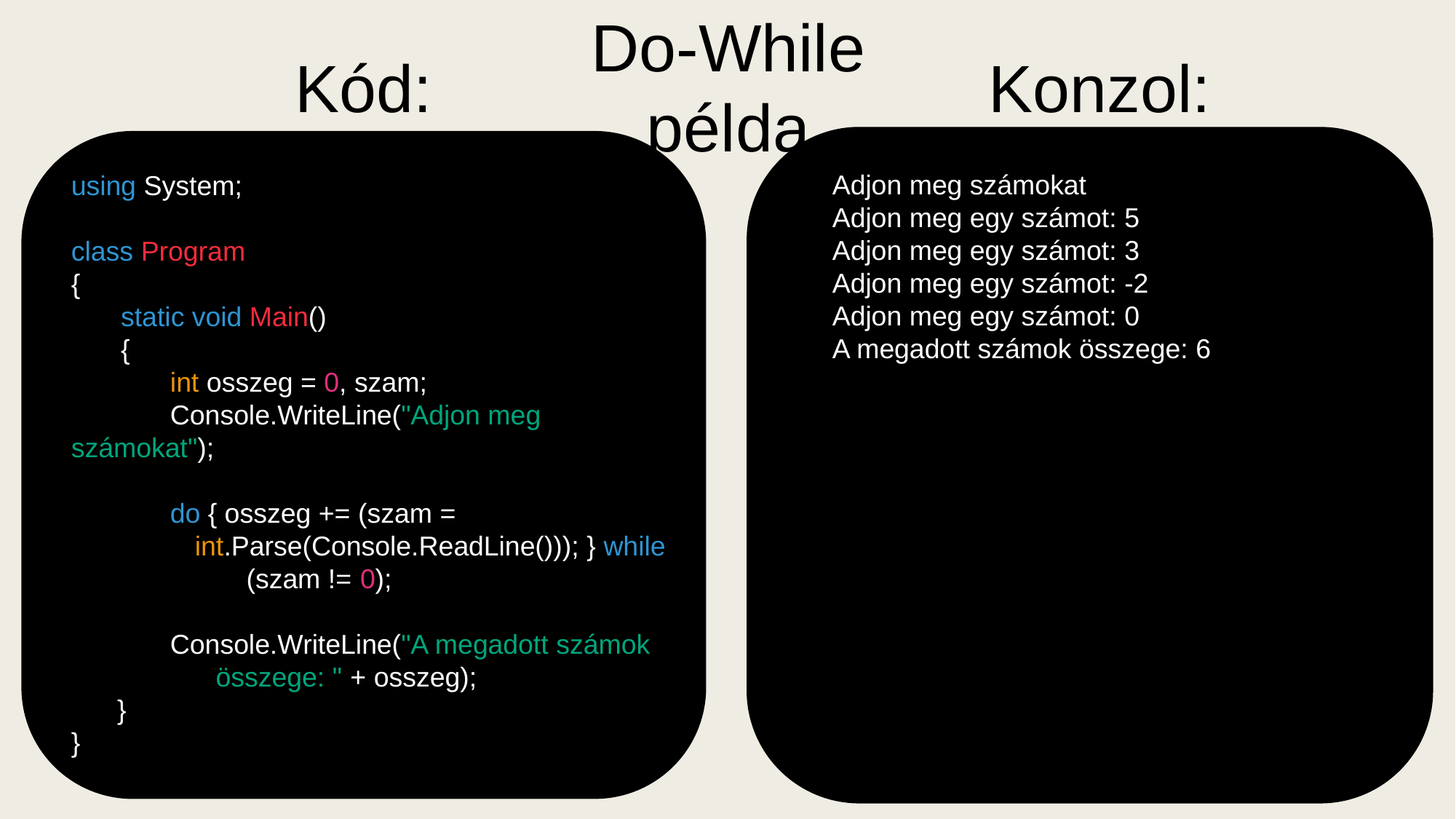

Do-While példa

Konzol:
Kód:

Adjon meg számokat
Adjon meg egy számot: 5
Adjon meg egy számot: 3
Adjon meg egy számot: -2
Adjon meg egy számot: 0
A megadott számok összege: 6

using System;

class Program
{
    static void Main()
    {
        int osszeg = 0, szam;
        Console.WriteLine("Adjon meg számokat");

        do { osszeg += (szam =              ,m            int.Parse(Console.ReadLine())); } while                         (szam != 0);

        Console.WriteLine("A megadott számok                       összege: " + osszeg);
      }
}